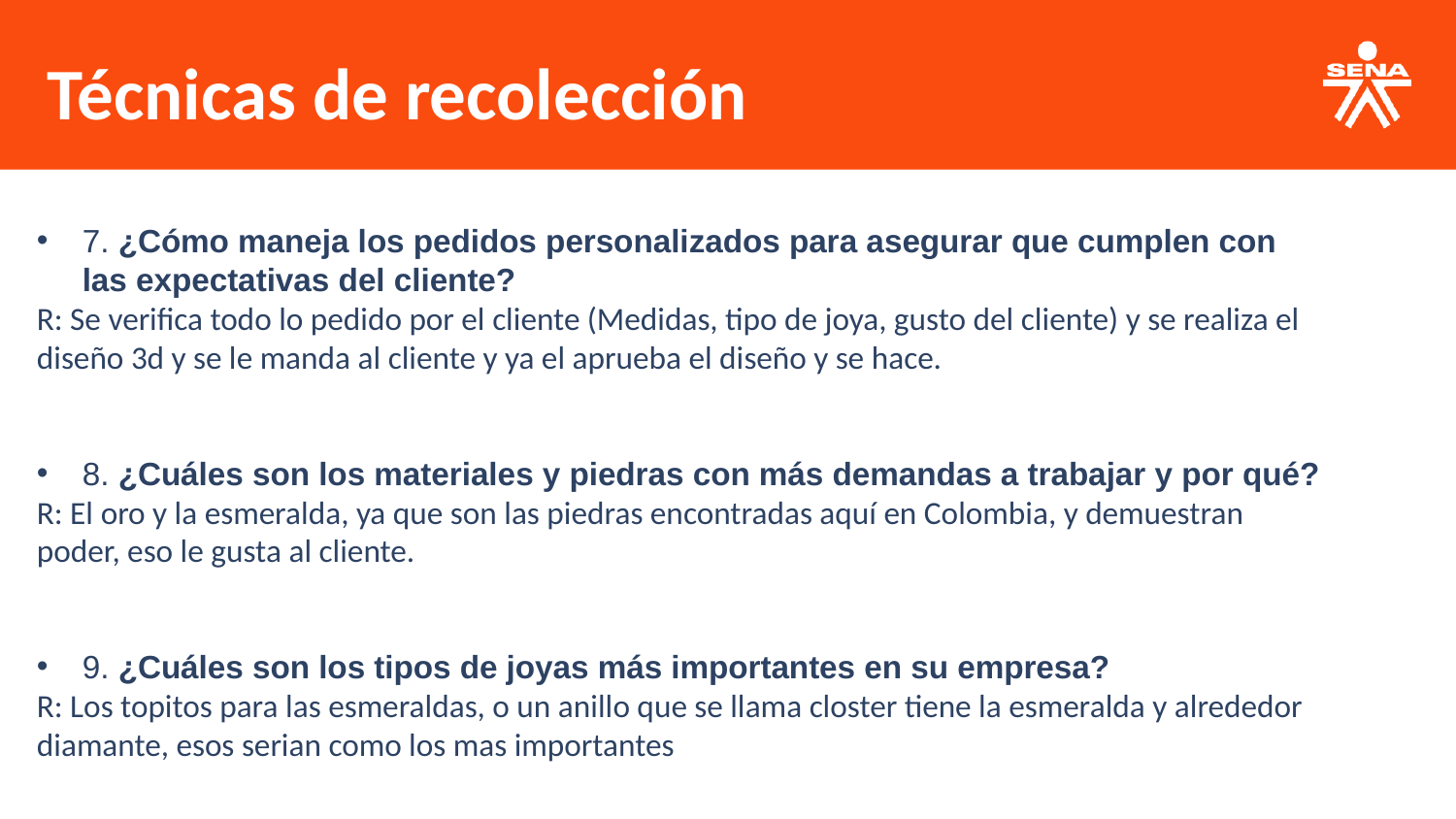

Técnicas de recolección
7. ¿Cómo maneja los pedidos personalizados para asegurar que cumplen con las expectativas del cliente?
R: Se verifica todo lo pedido por el cliente (Medidas, tipo de joya, gusto del cliente) y se realiza el diseño 3d y se le manda al cliente y ya el aprueba el diseño y se hace.

8. ¿Cuáles son los materiales y piedras con más demandas a trabajar y por qué?
R: El oro y la esmeralda, ya que son las piedras encontradas aquí en Colombia, y demuestran poder, eso le gusta al cliente.
9. ¿Cuáles son los tipos de joyas más importantes en su empresa?
R: Los topitos para las esmeraldas, o un anillo que se llama closter tiene la esmeralda y alrededor diamante, esos serian como los mas importantes